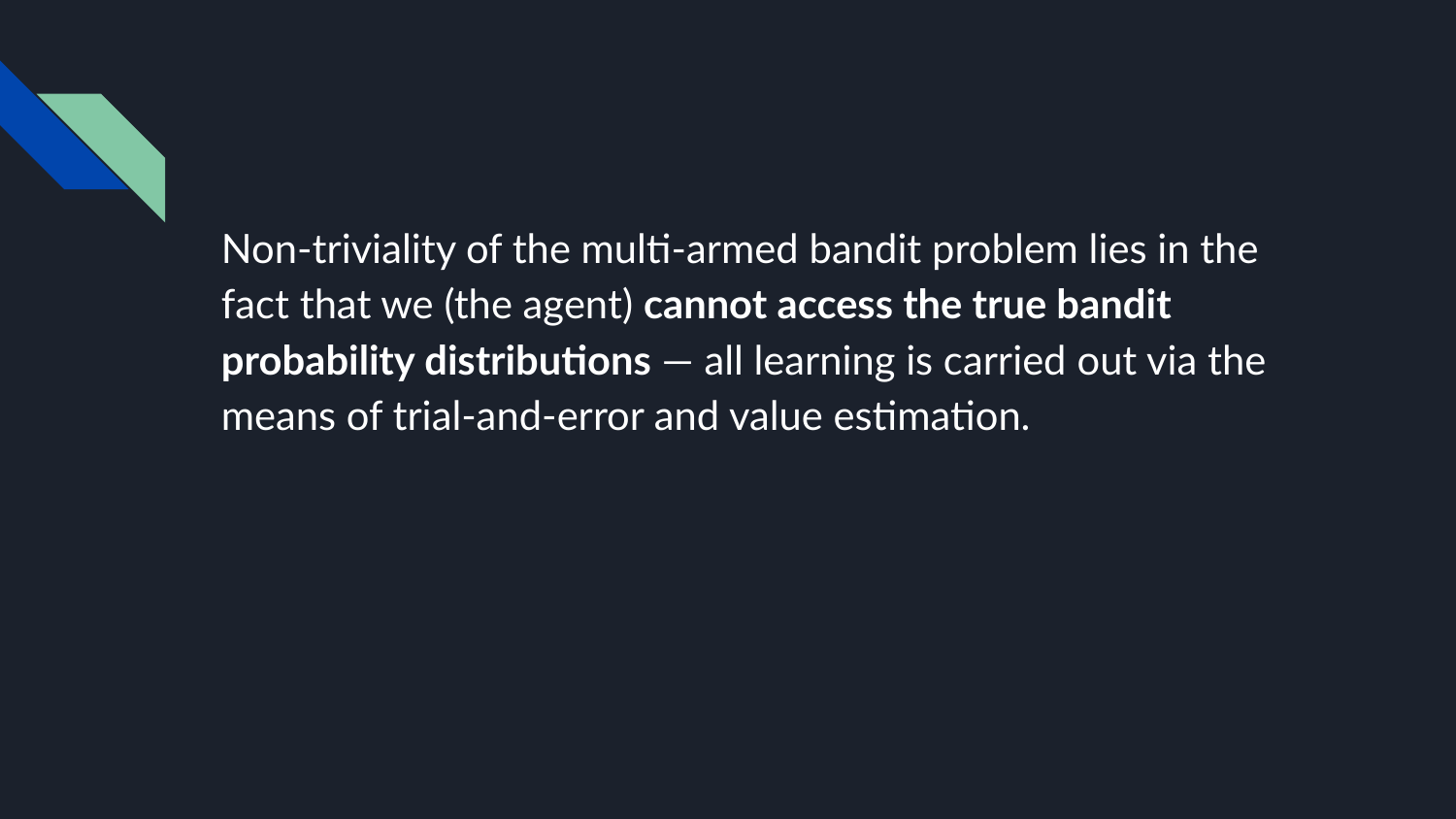

Non-triviality of the multi-armed bandit problem lies in the fact that we (the agent) cannot access the true bandit probability distributions — all learning is carried out via the means of trial-and-error and value estimation.